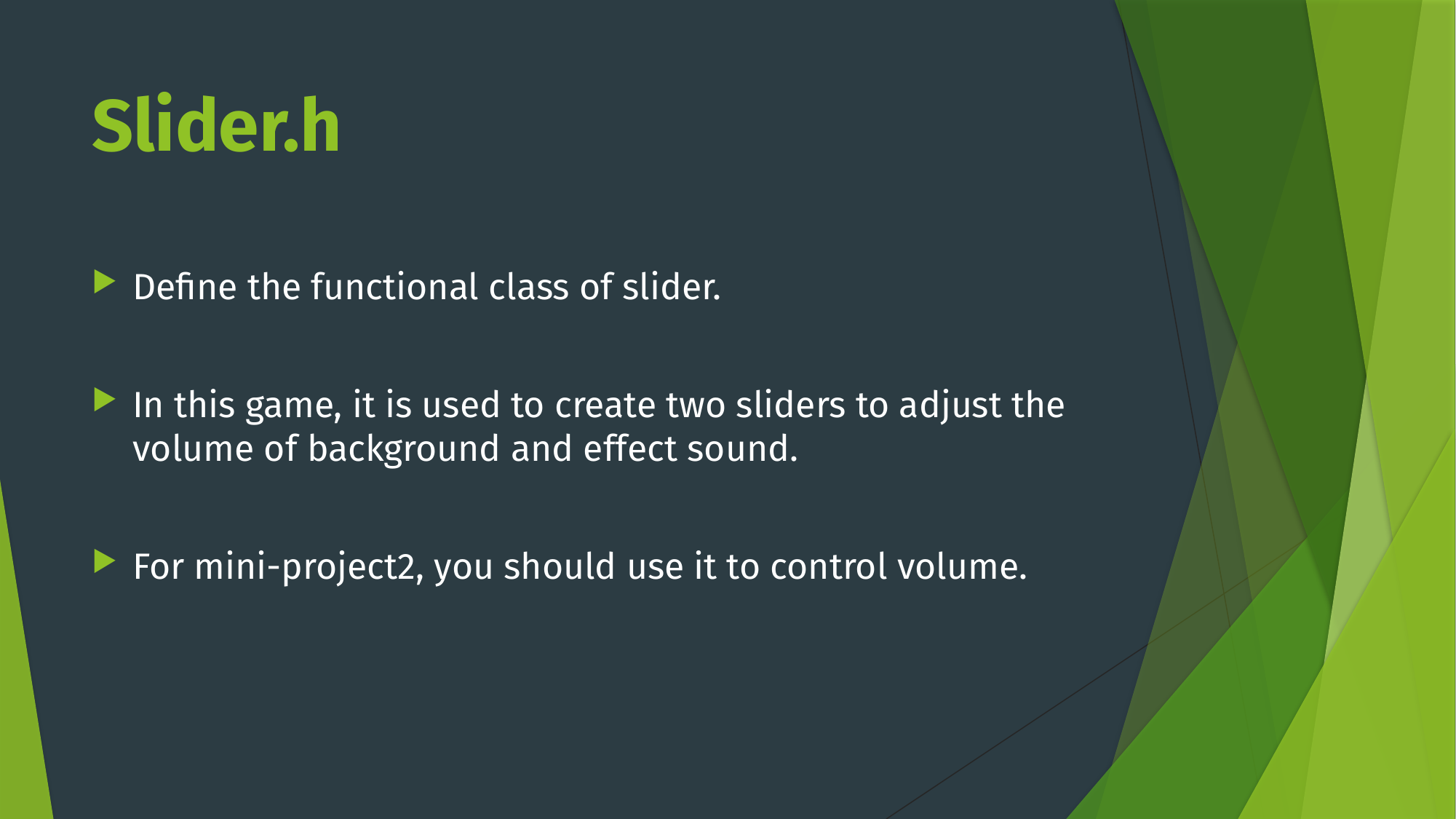

Slider.h
Define the functional class of slider.

In this game, it is used to create two sliders to adjust the volume of background and effect sound.

For mini-project2, you should use it to control volume.